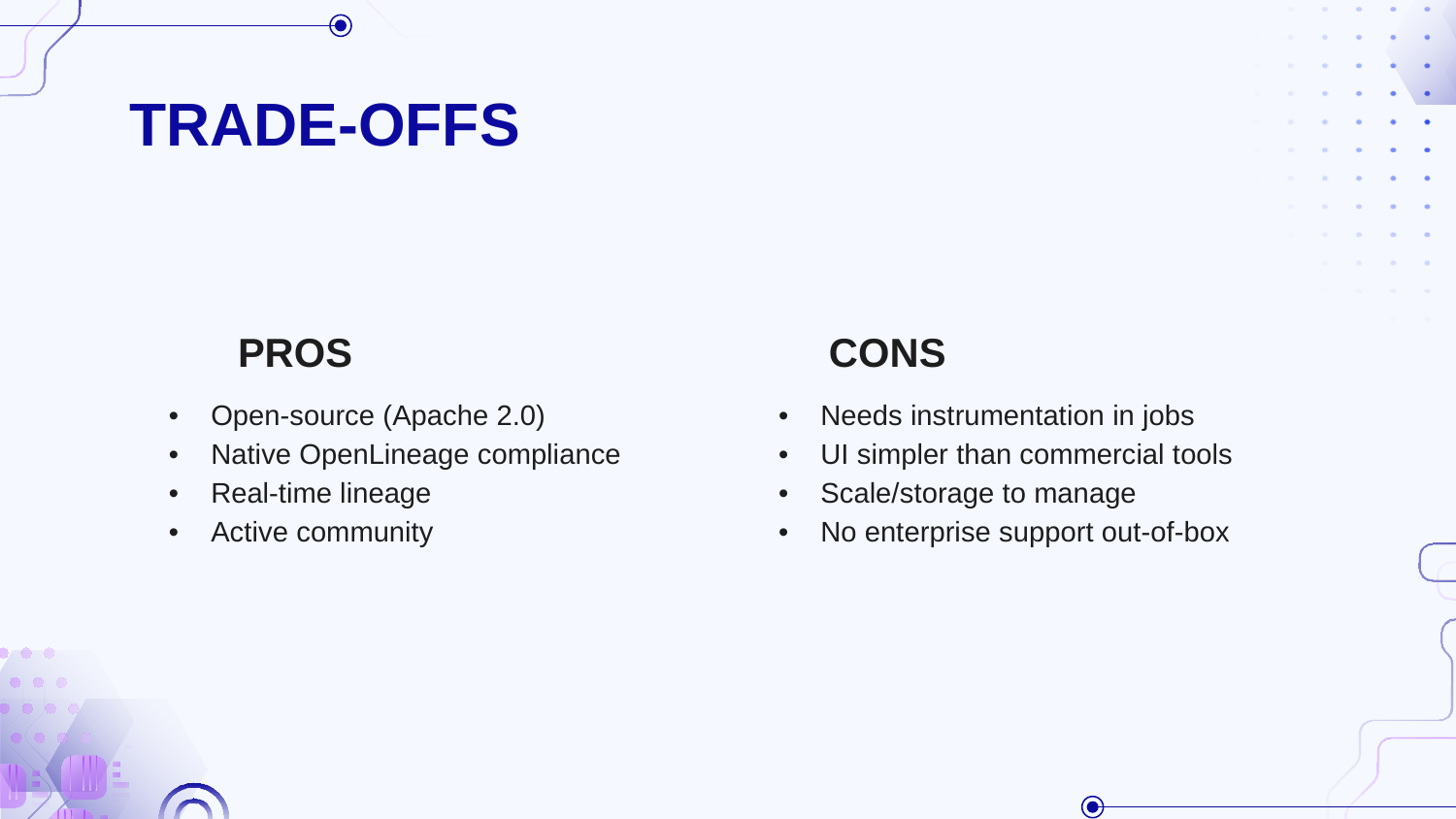

# TRADE-OFFS
PROS
CONS
    •    Open-source (Apache 2.0)
    •    Native OpenLineage compliance
    •    Real-time lineage
    •    Active community
    •    Needs instrumentation in jobs
    •    UI simpler than commercial tools
    •    Scale/storage to manage
    •    No enterprise support out-of-box